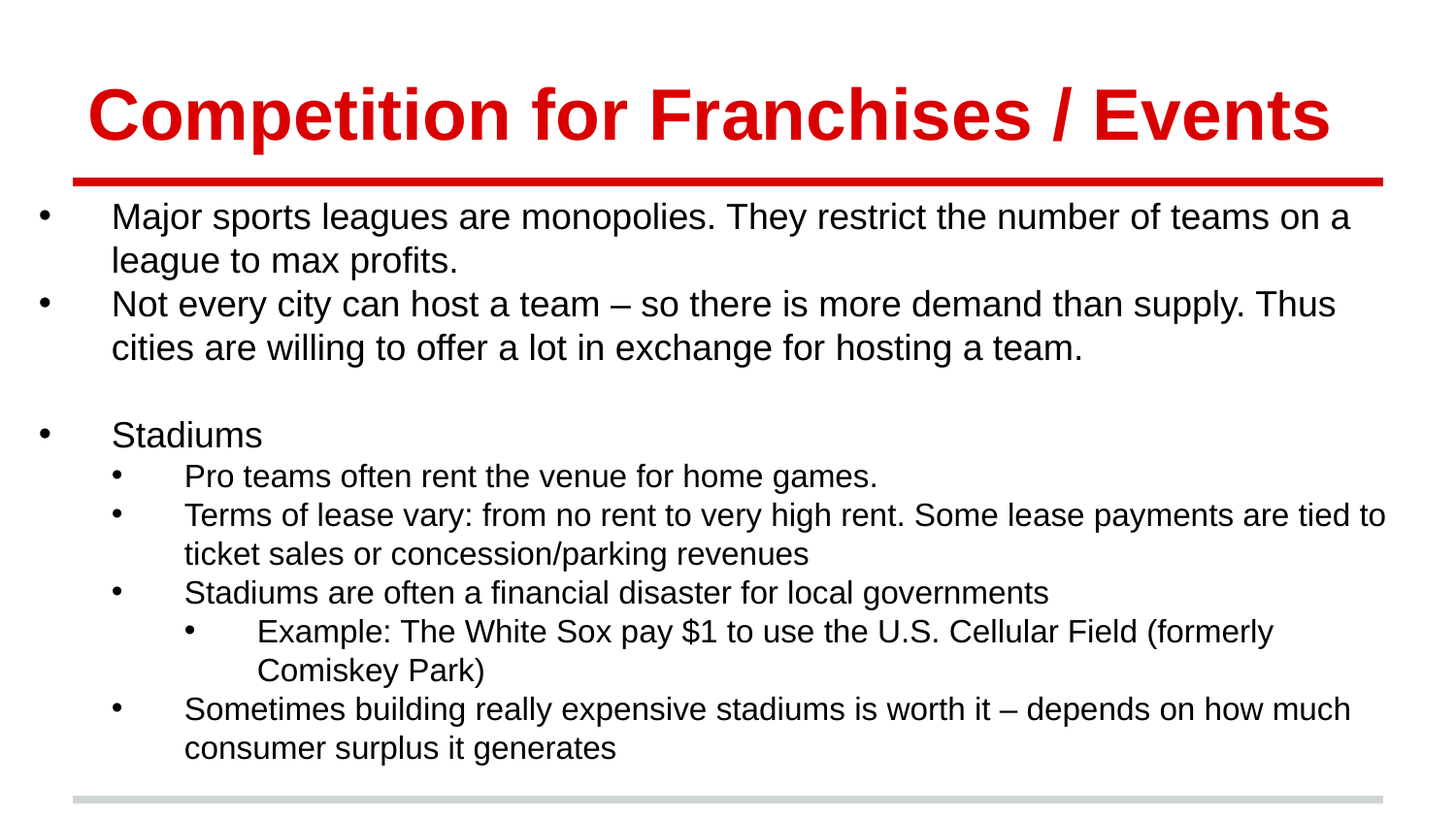

# Competition for Franchises / Events
Major sports leagues are monopolies. They restrict the number of teams on a league to max profits.
Not every city can host a team – so there is more demand than supply. Thus cities are willing to offer a lot in exchange for hosting a team.

Stadiums
Pro teams often rent the venue for home games.
Terms of lease vary: from no rent to very high rent. Some lease payments are tied to ticket sales or concession/parking revenues
Stadiums are often a financial disaster for local governments
Example: The White Sox pay $1 to use the U.S. Cellular Field (formerly Comiskey Park)
Sometimes building really expensive stadiums is worth it – depends on how much consumer surplus it generates